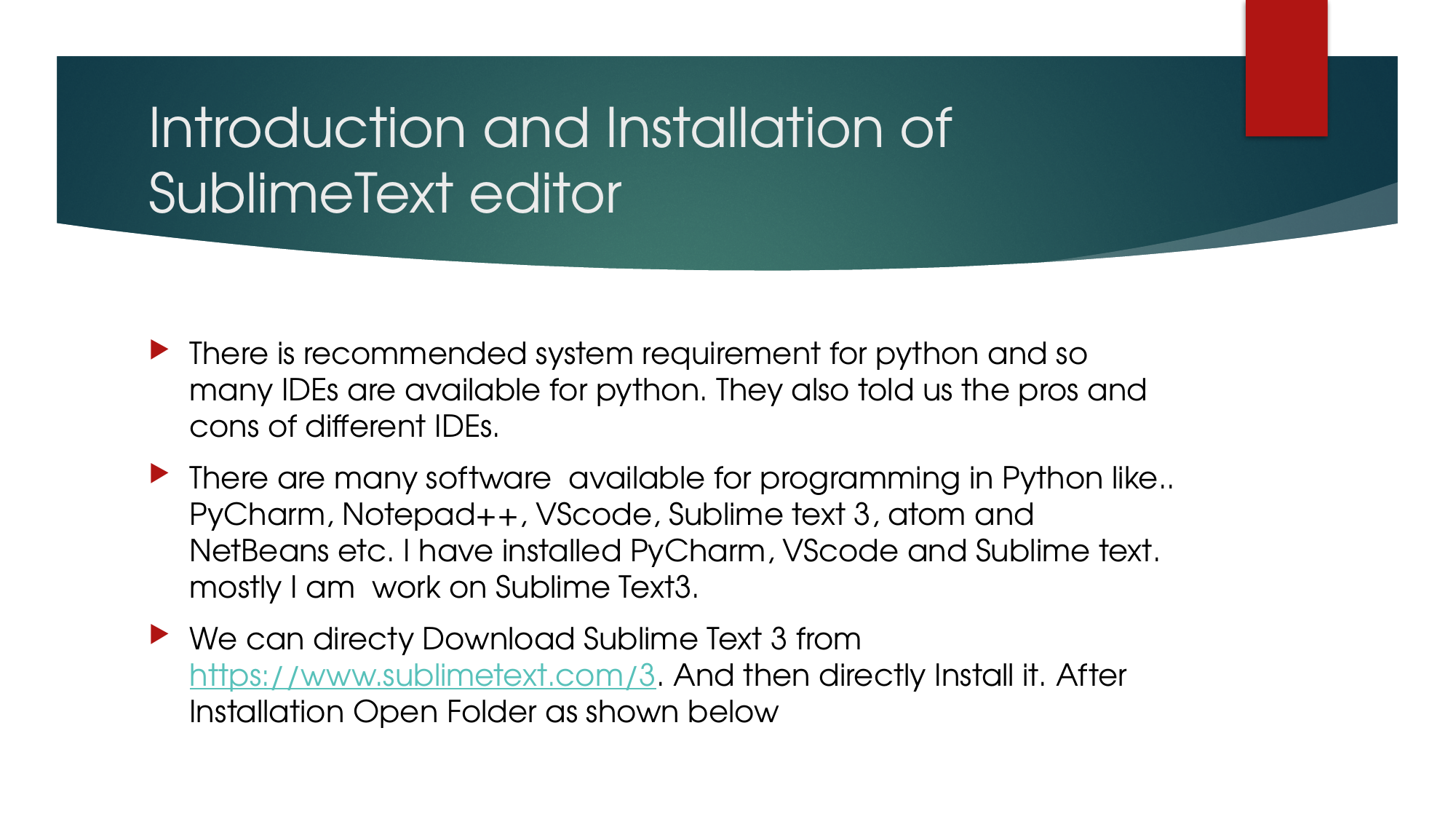

# Introduction and Installation of SublimeText editor

There is recommended system requirement for python and so many IDEs are available for python. They also told us the pros and cons of different IDEs.
There are many software  available for programming in Python like.. PyCharm, Notepad++, VScode, Sublime text 3, atom and NetBeans etc. I have installed PyCharm, VScode and Sublime text. mostly I am  work on Sublime Text3.
We can directy Download Sublime Text 3 from https://www.sublimetext.com/3. And then directly Install it. After Installation Open Folder as shown below